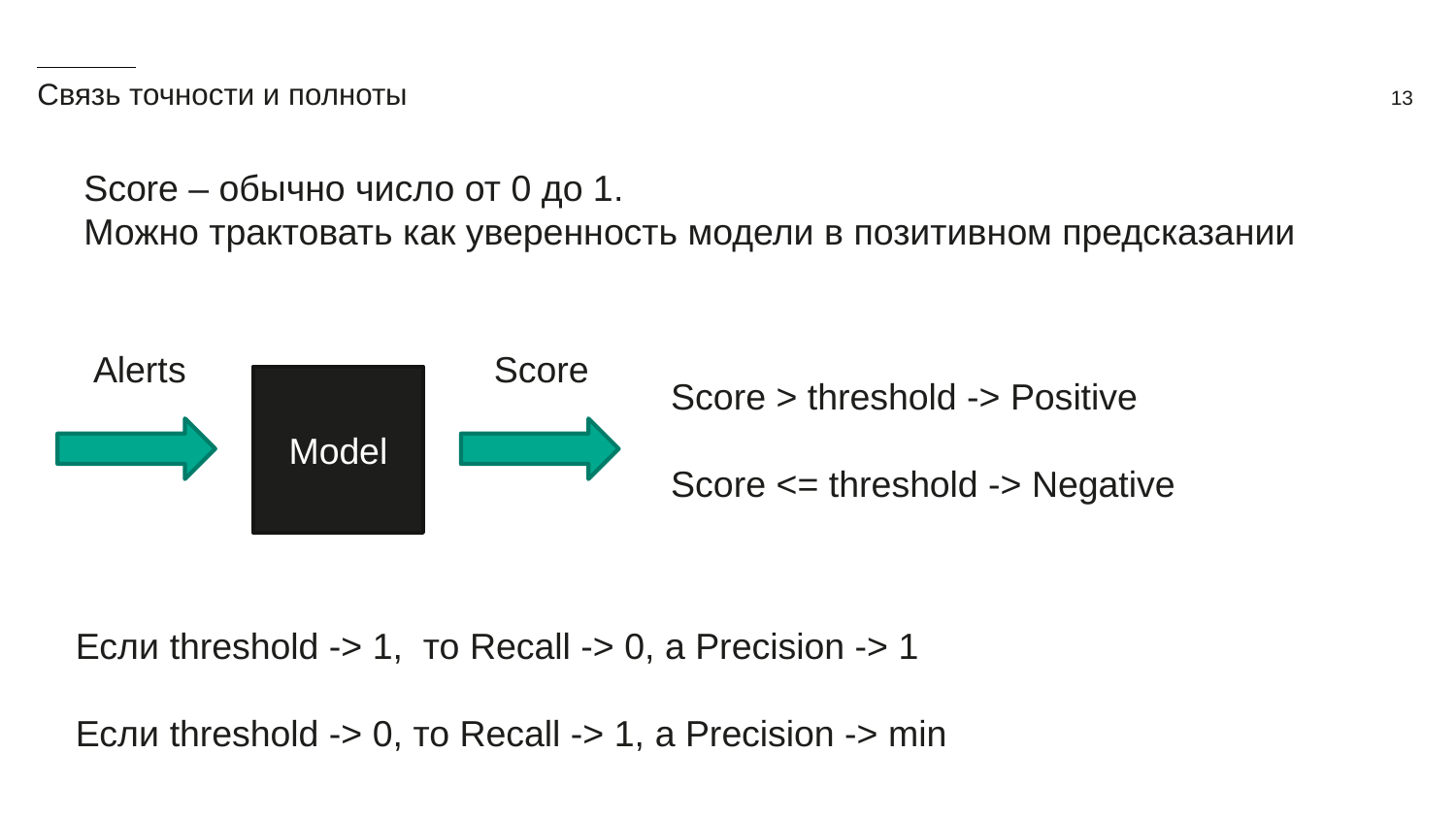

Связь точности и полноты
Score – обычно число от 0 до 1.
Можно трактовать как уверенность модели в позитивном предсказании
Alerts

Score

Model
Score > threshold -> Positive

Score <= threshold -> Negative
Если threshold -> 1,  то Recall -> 0, а Precision -> 1

Если threshold -> 0, то Recall -> 1, а Precision -> min